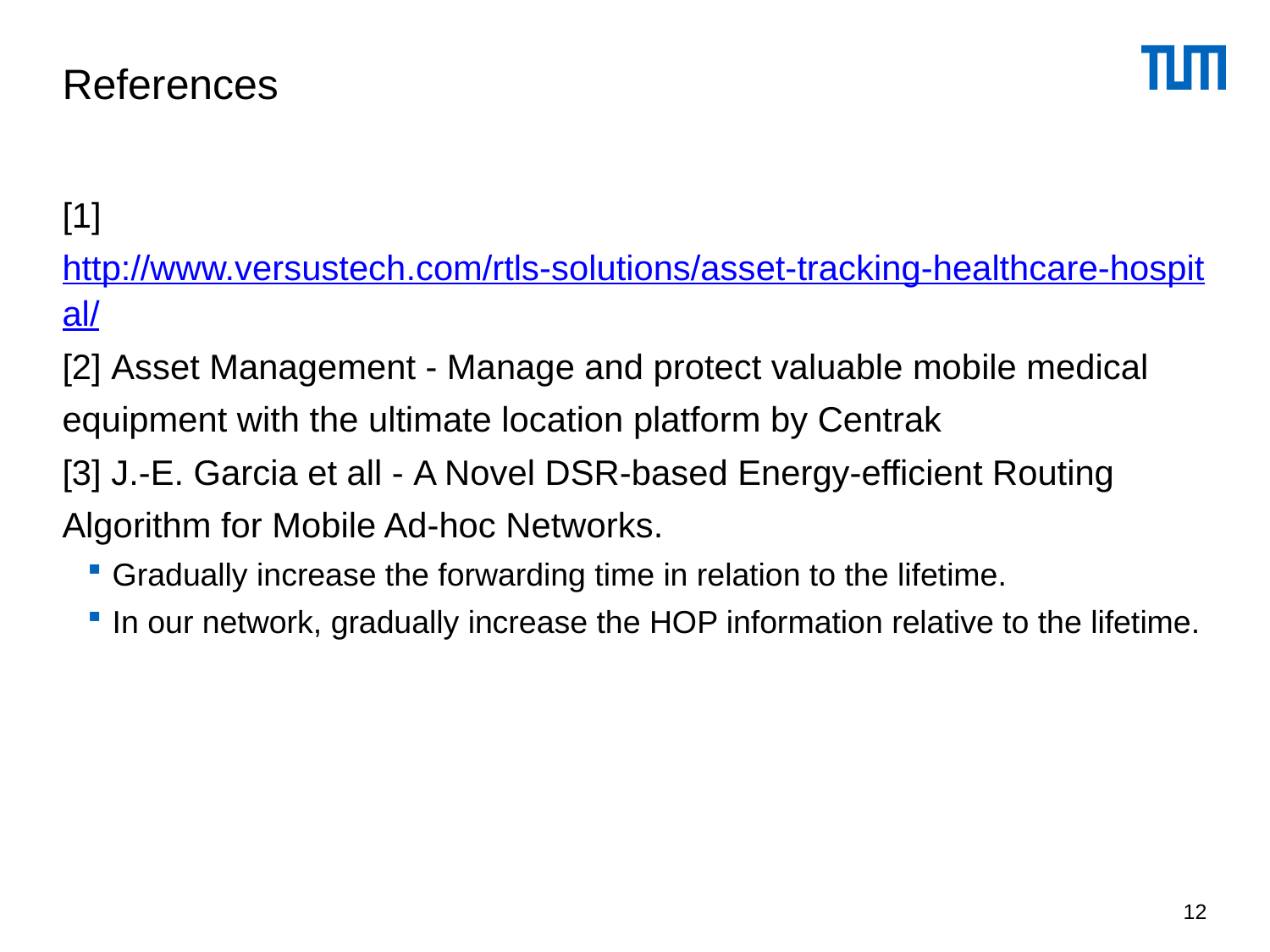

# References
[1] http://www.versustech.com/rtls-solutions/asset-tracking-healthcare-hospital/
[2] Asset Management - Manage and protect valuable mobile medical equipment with the ultimate location platform by Centrak
[3] J.-E. Garcia et all - A Novel DSR-based Energy-efficient Routing Algorithm for Mobile Ad-hoc Networks.
Gradually increase the forwarding time in relation to the lifetime.
In our network, gradually increase the HOP information relative to the lifetime.
12